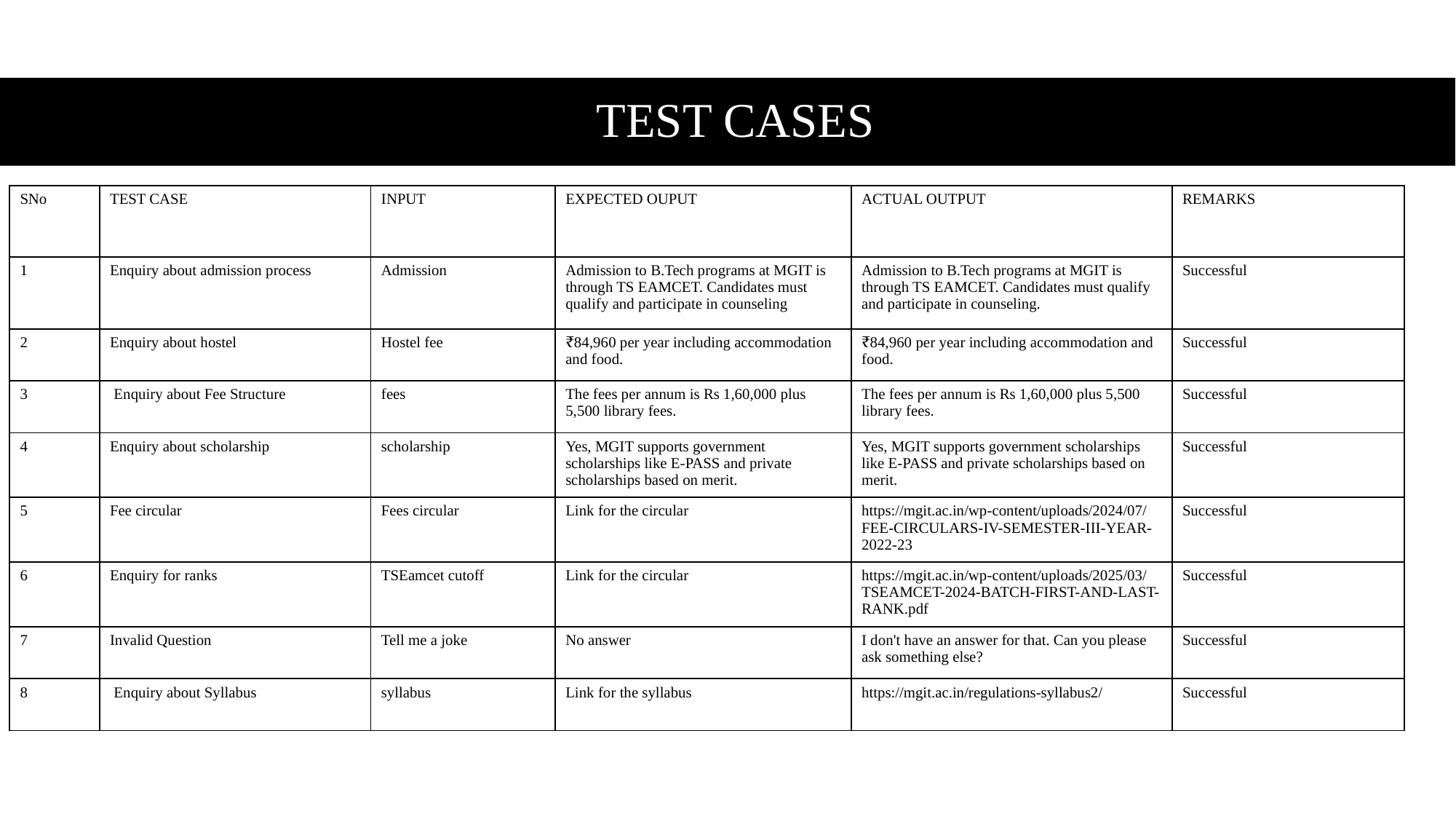

TEST CASES

| SNo | TEST CASE | INPUT | EXPECTED OUPUT | ACTUAL OUTPUT | REMARKS |
| --- | --- | --- | --- | --- | --- |
| 1 | Enquiry about admission process | Admission | Admission to B.Tech programs at MGIT is through TS EAMCET. Candidates must qualify and participate in counseling | Admission to B.Tech programs at MGIT is through TS EAMCET. Candidates must qualify and participate in counseling. | Successful |
| 2 | Enquiry about hostel | Hostel fee | ₹84,960 per year including accommodation and food. | ₹84,960 per year including accommodation and food. | Successful |
| 3 | Enquiry about Fee Structure | fees | The fees per annum is Rs 1,60,000 plus 5,500 library fees. | The fees per annum is Rs 1,60,000 plus 5,500 library fees. | Successful |
| 4 | Enquiry about scholarship | scholarship | Yes, MGIT supports government scholarships like E-PASS and private scholarships based on merit. | Yes, MGIT supports government scholarships like E-PASS and private scholarships based on merit. | Successful |
| 5 | Fee circular | Fees circular | Link for the circular | https://mgit.ac.in/wp-content/uploads/2024/07/FEE-CIRCULARS-IV-SEMESTER-III-YEAR-2022-23 | Successful |
| 6 | Enquiry for ranks | TSEamcet cutoff | Link for the circular | https://mgit.ac.in/wp-content/uploads/2025/03/TSEAMCET-2024-BATCH-FIRST-AND-LAST-RANK.pdf | Successful |
| 7 | Invalid Question | Tell me a joke | No answer | I don't have an answer for that. Can you please ask something else? | Successful |
| 8 | Enquiry about Syllabus | syllabus | Link for the syllabus | https://mgit.ac.in/regulations-syllabus2/ | Successful |
|  |  |  |  |  |  |